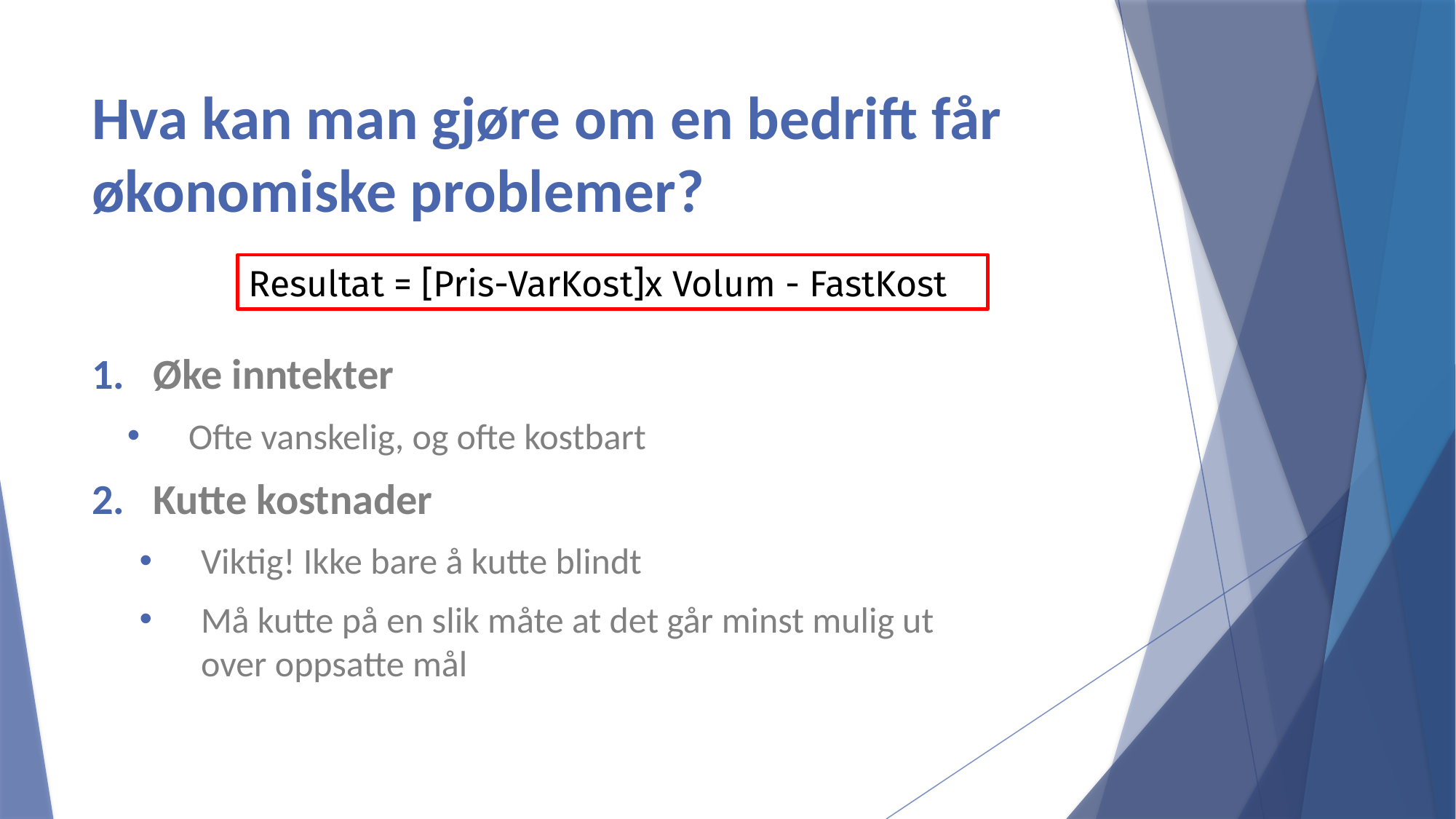

# Hva kan man gjøre om en bedrift får økonomiske problemer?
Resultat = [Pris-VarKost]x Volum - FastKost

Øke inntekter
Ofte vanskelig, og ofte kostbart
Kutte kostnader
Viktig! Ikke bare å kutte blindt
Må kutte på en slik måte at det går minst mulig ut over oppsatte mål